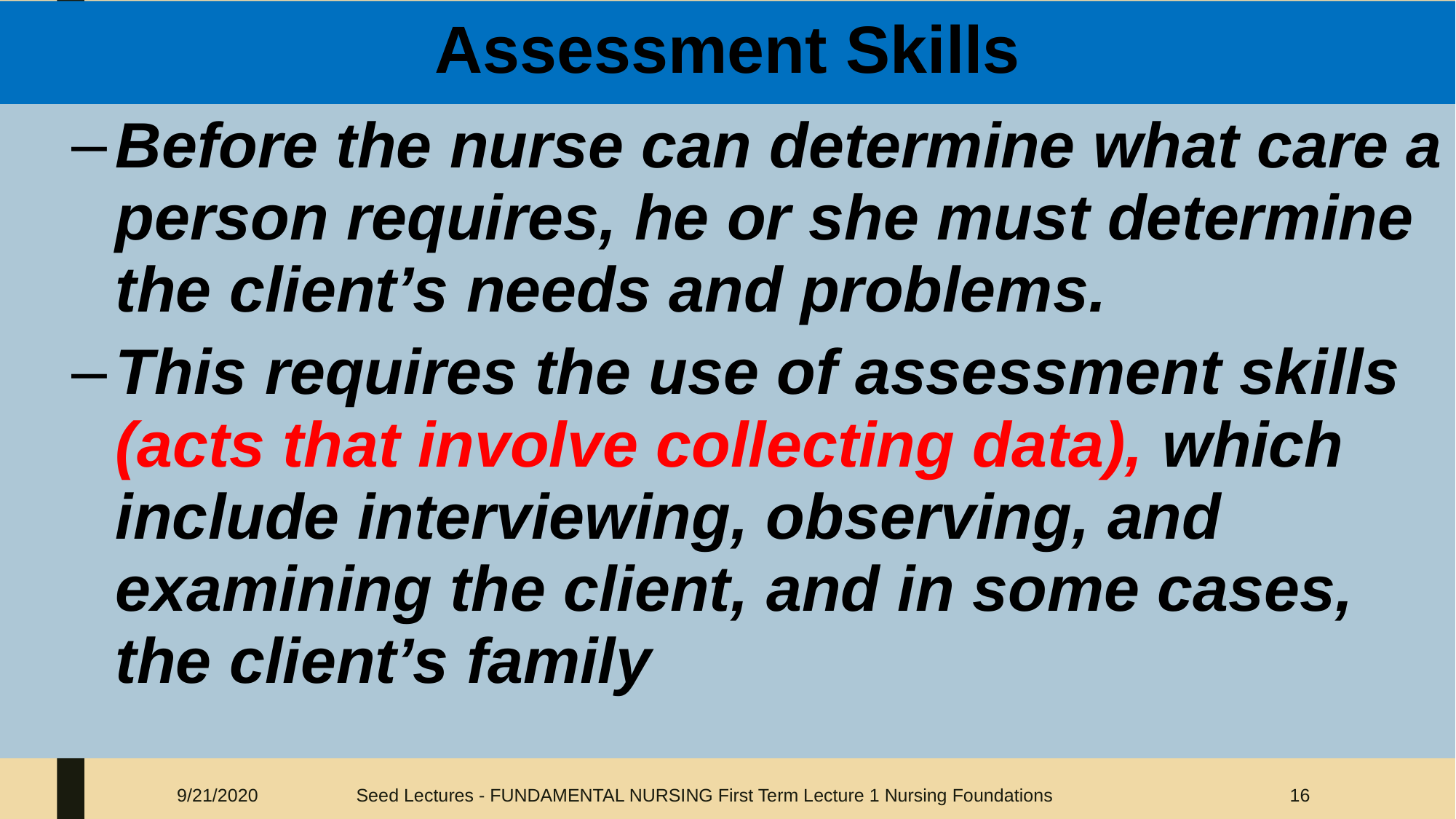

# Assessment Skills
Before the nurse can determine what care a person requires, he or she must determine the client’s needs and problems.
This requires the use of assessment skills (acts that involve collecting data), which include interviewing, observing, and examining the client, and in some cases, the client’s family
9/21/2020
Seed Lectures - FUNDAMENTAL NURSING First Term Lecture 1 Nursing Foundations
16